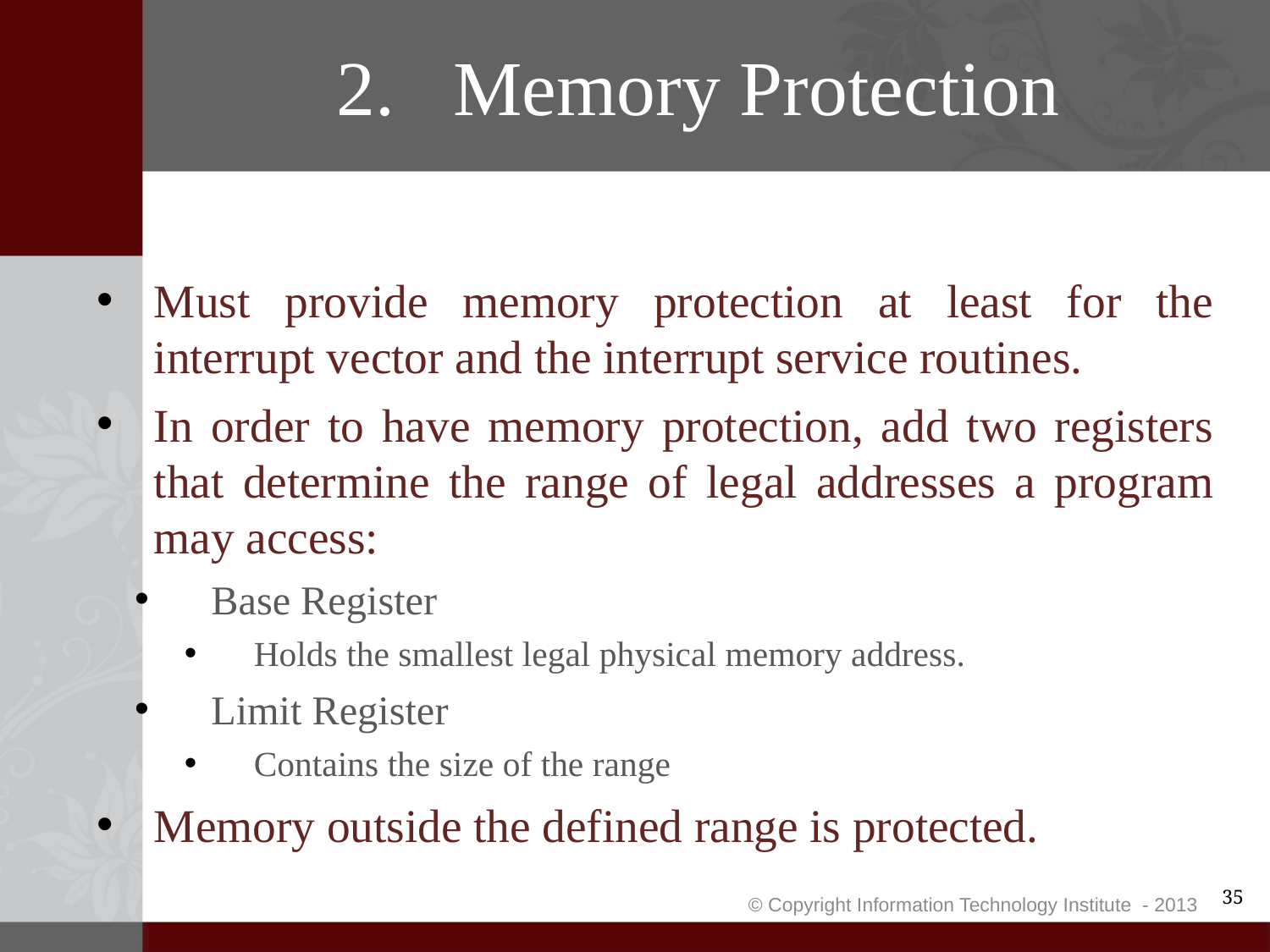

# 2.   Memory Protection
Must provide memory protection at least for the interrupt vector and the interrupt service routines.
In order to have memory protection, add two registers that determine the range of legal addresses a program may access:
Base Register
Holds the smallest legal physical memory address.
Limit Register
Contains the size of the range
Memory outside the defined range is protected.